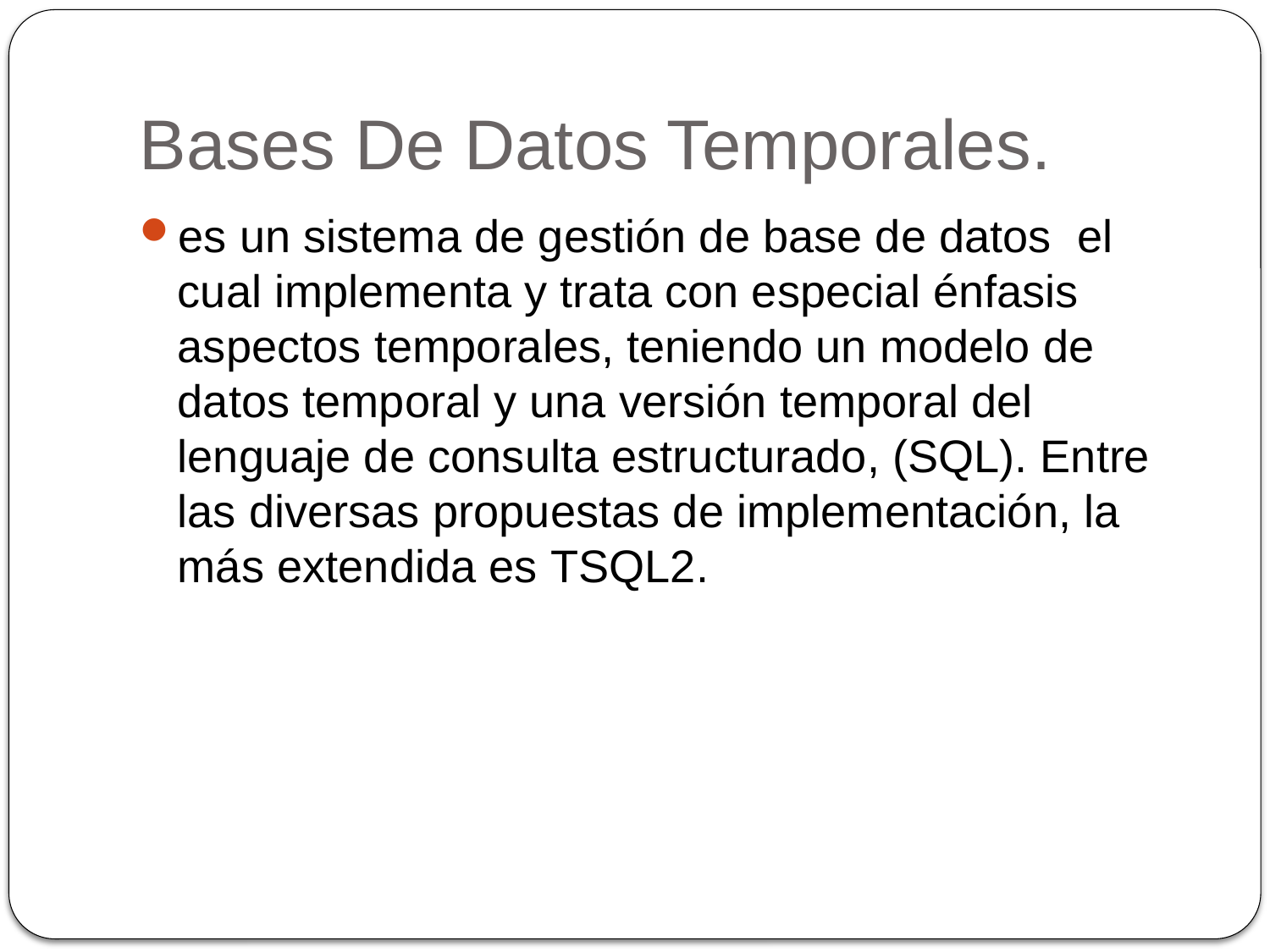

# Bases De Datos Temporales.
es un sistema de gestión de base de datos  el cual implementa y trata con especial énfasis aspectos temporales, teniendo un modelo de datos temporal y una versión temporal del lenguaje de consulta estructurado, (SQL). Entre las diversas propuestas de implementación, la más extendida es TSQL2.